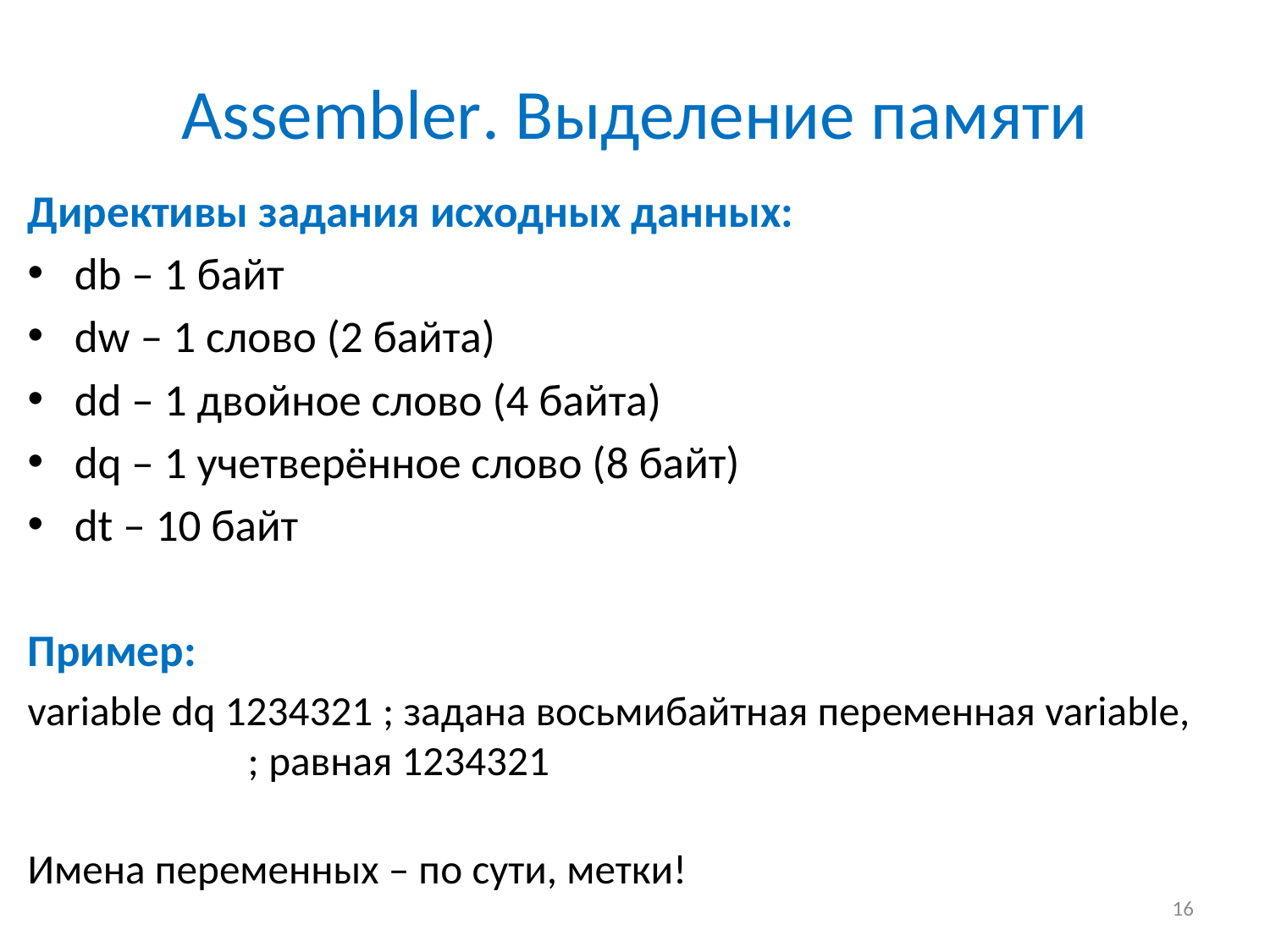

# Assembler. Выделение памяти
Директивы задания исходных данных:
db – 1 байт
dw – 1 слово (2 байта)
dd – 1 двойное слово (4 байта)
dq – 1 учетверённое слово (8 байт)
dt – 10 байт

Пример:
variable dq 1234321 ; задана восьмибайтная переменная variable, 		           ; равная 1234321
Имена переменных – по сути, метки!
16